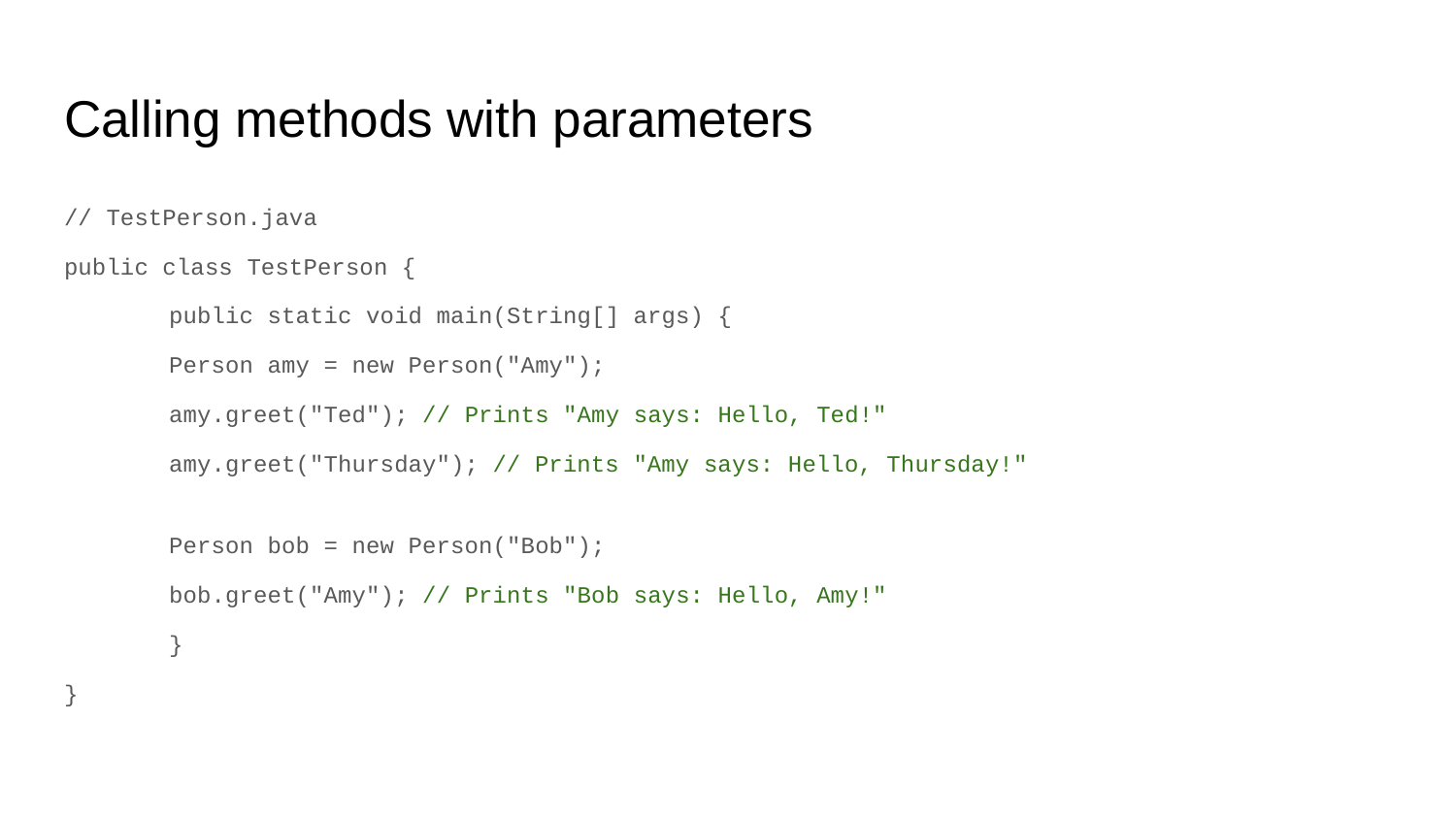

# Calling methods with parameters
// TestPerson.java
public class TestPerson {
	public static void main(String[] args) {
		Person amy = new Person("Amy");
		amy.greet("Ted"); // Prints "Amy says: Hello, Ted!"
		amy.greet("Thursday"); // Prints "Amy says: Hello, Thursday!"
		Person bob = new Person("Bob");
		bob.greet("Amy"); // Prints "Bob says: Hello, Amy!"
	}
}